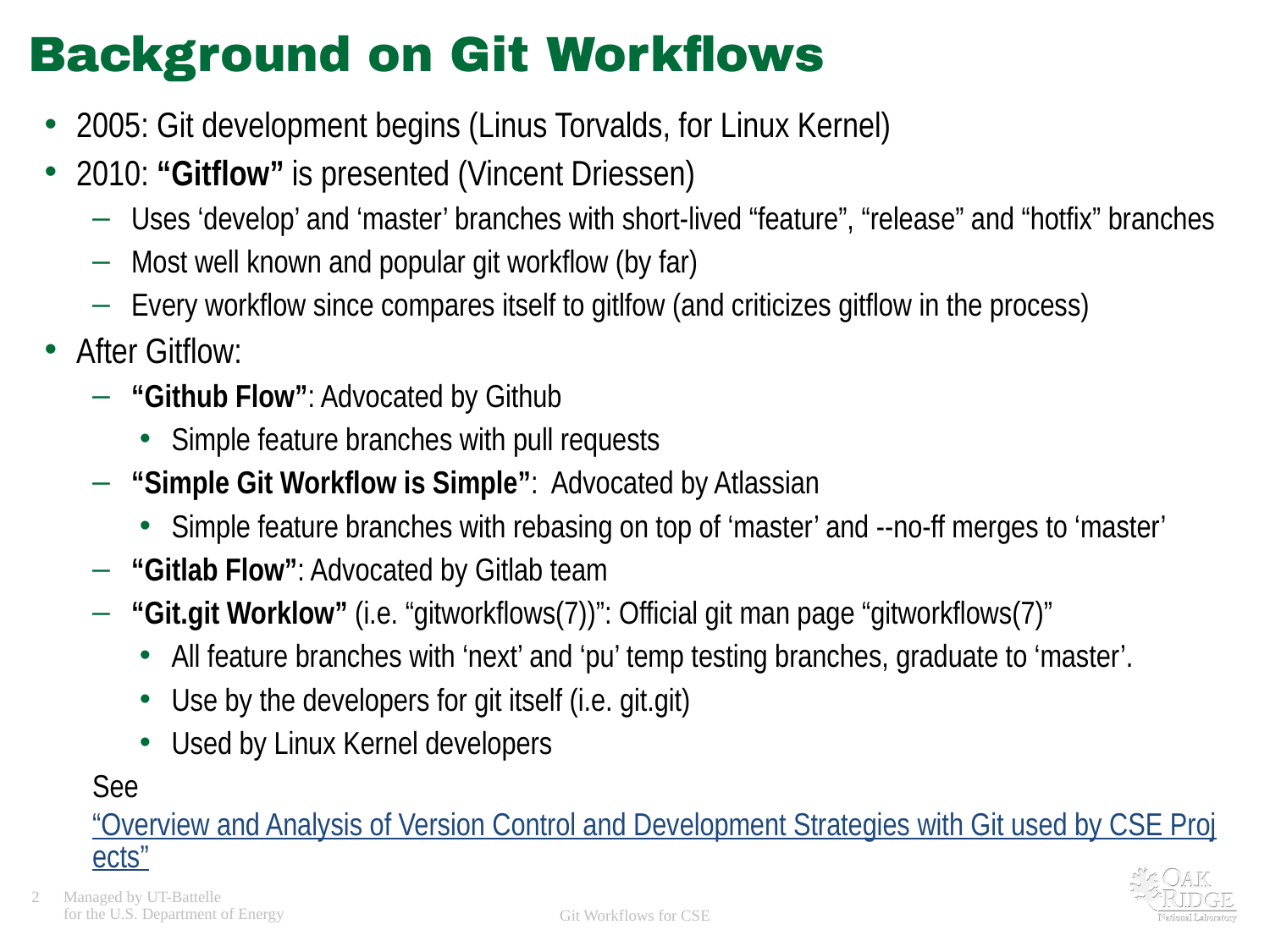

# Background on Git Workflows
2005: Git development begins (Linus Torvalds, for Linux Kernel)
2010: “Gitflow” is presented (Vincent Driessen)
Uses ‘develop’ and ‘master’ branches with short-lived “feature”, “release” and “hotfix” branches
Most well known and popular git workflow (by far)
Every workflow since compares itself to gitlfow (and criticizes gitflow in the process)
After Gitflow:
“Github Flow”: Advocated by Github
Simple feature branches with pull requests
“Simple Git Workflow is Simple”:  Advocated by Atlassian
Simple feature branches with rebasing on top of ‘master’ and --no-ff merges to ‘master’
“Gitlab Flow”: Advocated by Gitlab team
“Git.git Worklow” (i.e. “gitworkflows(7))”: Official git man page “gitworkflows(7)”
All feature branches with ‘next’ and ‘pu’ temp testing branches, graduate to ‘master’.
Use by the developers for git itself (i.e. git.git)
Used by Linux Kernel developers
See “Overview and Analysis of Version Control and Development Strategies with Git used by CSE Projects”